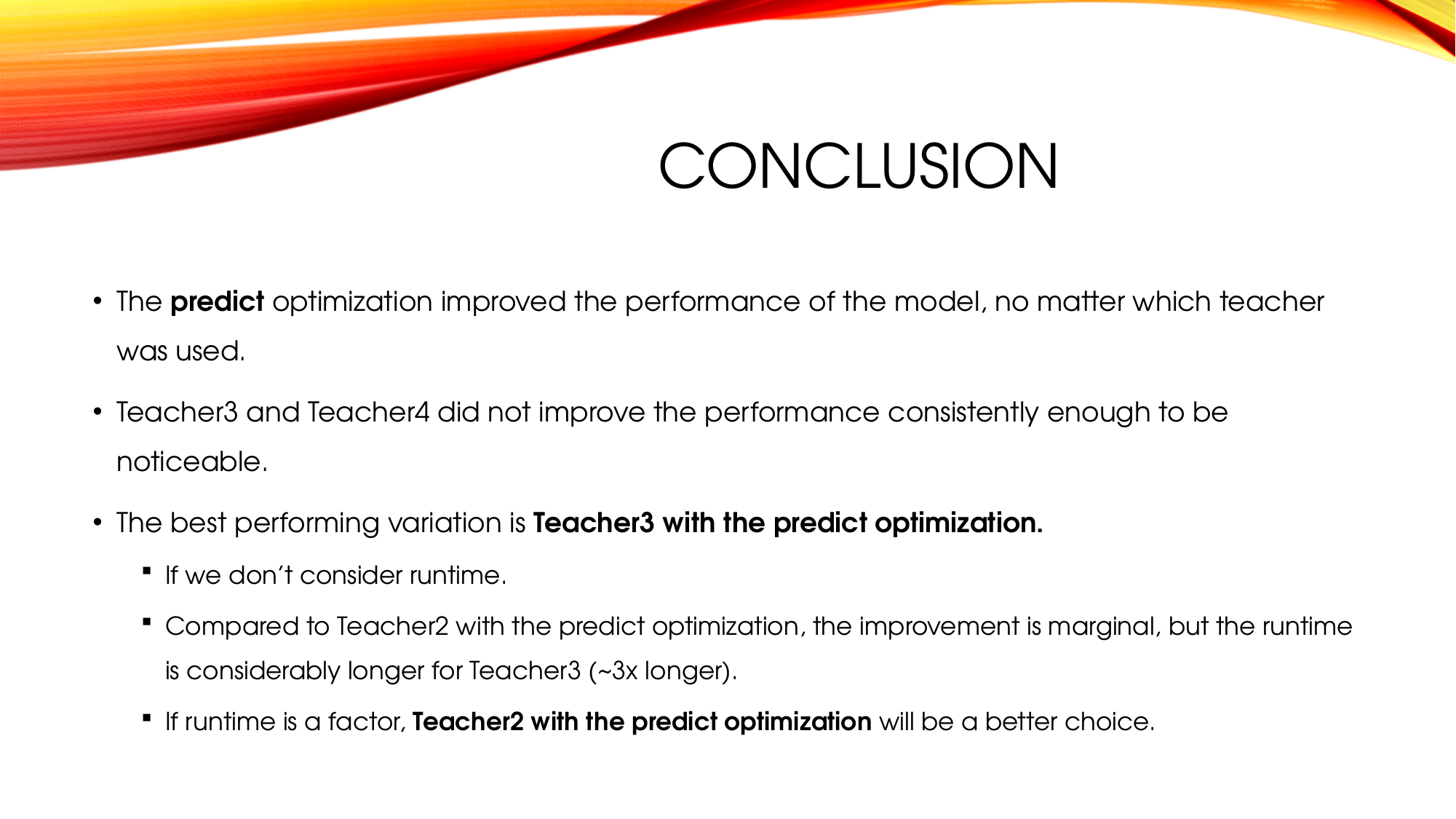

# conclusion
The predict optimization improved the performance of the model, no matter which teacher was used.
Teacher3 and Teacher4 did not improve the performance consistently enough to be noticeable.
The best performing variation is Teacher3 with the predict optimization.
If we don’t consider runtime.
Compared to Teacher2 with the predict optimization, the improvement is marginal, but the runtime is considerably longer for Teacher3 (~3x longer).
If runtime is a factor, Teacher2 with the predict optimization will be a better choice.